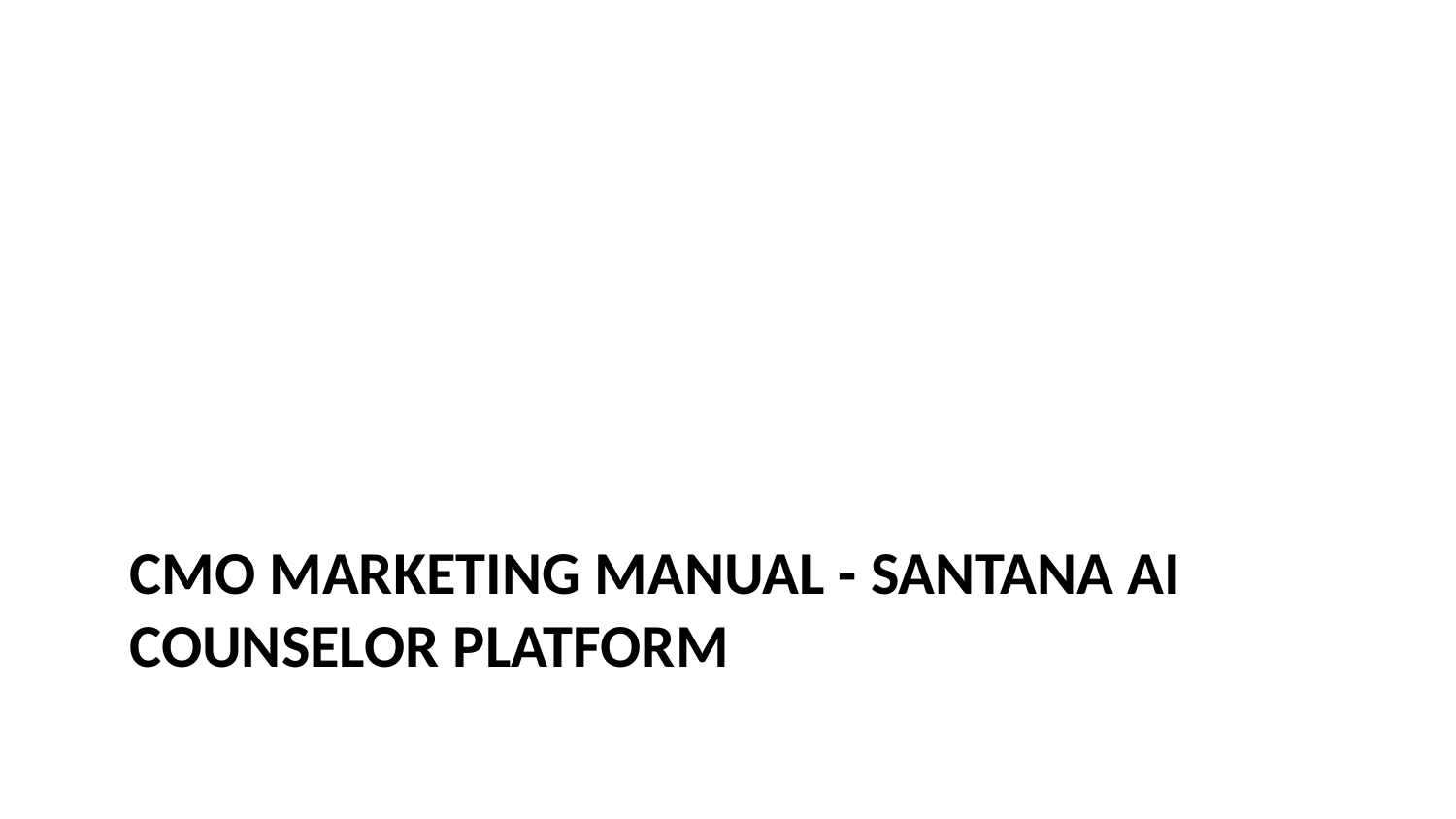

# CMO Marketing Manual - Santana AI Counselor Platform